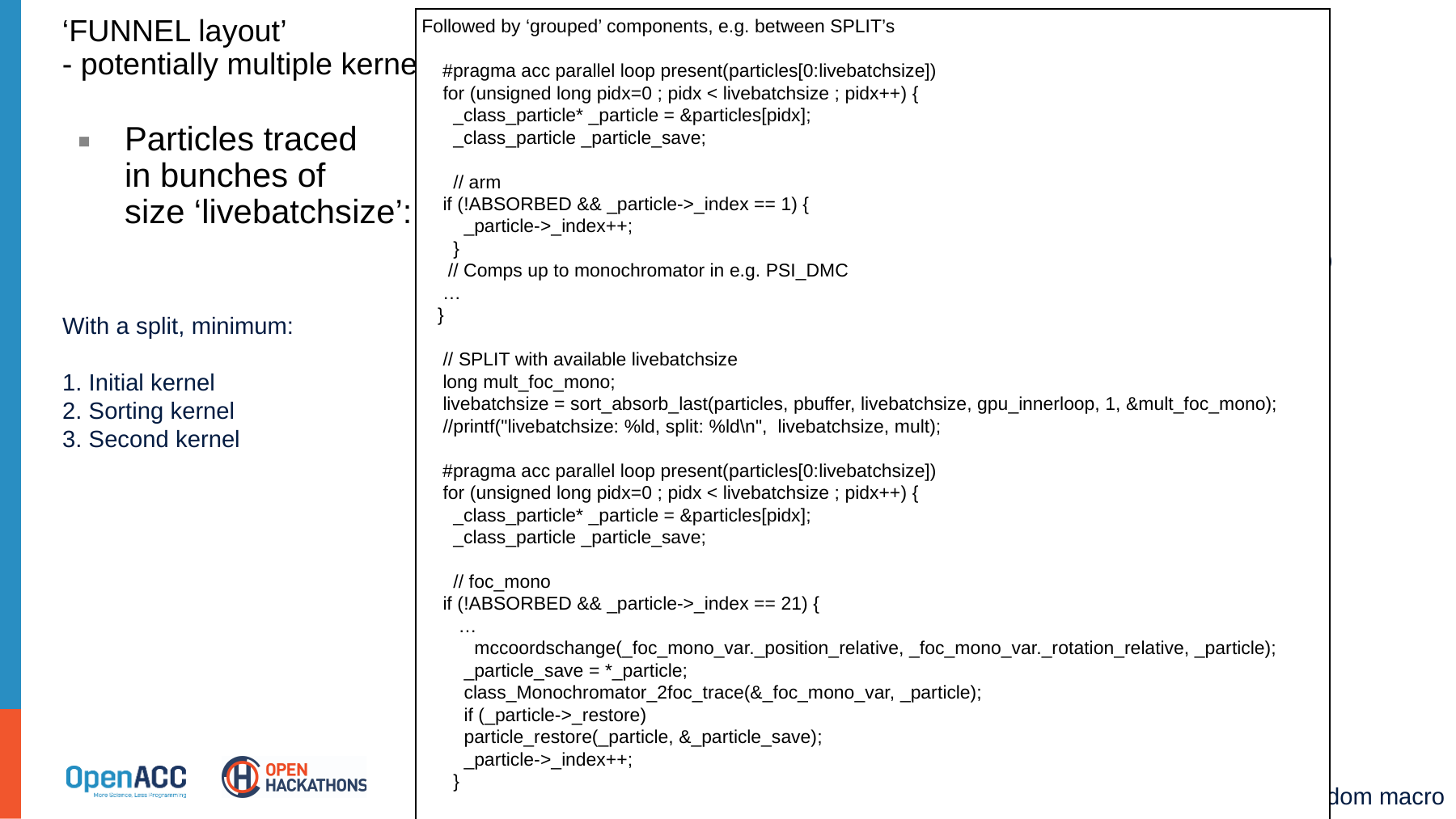

Followed by ‘grouped’ components, e.g. between SPLIT’s
    #pragma acc parallel loop present(particles[0:livebatchsize])
    for (unsigned long pidx=0 ; pidx < livebatchsize ; pidx++) {
      _class_particle* _particle = &particles[pidx];
      _class_particle _particle_save;

      // arm
    if (!ABSORBED && _particle->_index == 1) {
        _particle->_index++;
      }
     // Comps up to monochromator in e.g. PSI_DMC
    …
   }

    // SPLIT with available livebatchsize
    long mult_foc_mono;
    livebatchsize = sort_absorb_last(particles, pbuffer, livebatchsize, gpu_innerloop, 1, &mult_foc_mono);
    //printf("livebatchsize: %ld, split: %ld\n",  livebatchsize, mult);
    #pragma acc parallel loop present(particles[0:livebatchsize])
    for (unsigned long pidx=0 ; pidx < livebatchsize ; pidx++) {
      _class_particle* _particle = &particles[pidx];
      _class_particle _particle_save;

      // foc_mono
    if (!ABSORBED && _particle->_index == 21) {
       …
          mccoordschange(_foc_mono_var._position_relative, _foc_mono_var._rotation_relative, _particle);
        _particle_save = *_particle;
        class_Monochromator_2foc_trace(&_foc_mono_var, _particle);
        if (_particle->_restore)
        particle_restore(_particle, &_particle_save);
        _particle->_index++;
      }

   …
}
# ‘FUNNEL layout’ - potentially multiple kernels
void raytrace_all_funnel(unsigned long long ncount, unsigned long seed) {

  // set up outer (CPU) loop / particle batches
  unsigned long long loops;

  loops = ceil((double)ncount/gpu_innerloop);
  …

  // create particles struct and pointer arrays (same memory used by all batches)
  _class_particle* particles = malloc(gpu_innerloop*sizeof(_class_particle));
  _class_particle* pbuffer = malloc(gpu_innerloop*sizeof(_class_particle));
  long livebatchsize = gpu_innerloop;

 // outer loop / particle batches
  for (unsigned long long cloop=0; cloop<loops; cloop++) {
    if (loops>1) fprintf(stdout, "%d..", (int)cloop); fflush(stdout);

    // init particles
    #pragma acc parallel loop present(particles[0:livebatchsize])
    for (unsigned long pidx=0 ; pidx < livebatchsize ; pidx++) {
      // generate particle state, set loop index and seed
      particles[pidx] = mcgenstate();
      _class_particle* _particle = particles + pidx;
      _particle->_uid = pidx;
      #ifdef USE_MPI
      _particle->_uid += mpi_node_rank * ncount;
      #endif
      srandom(_hash((pidx+1)*(seed+1))); // _particle->state usage built into srandom macro
      particle_uservar_init(_particle);
    }
Particles traced
in bunches of
size ‘livebatchsize’:
With a split, minimum:
1. Initial kernel
2. Sorting kernel
3. Second kernel
3